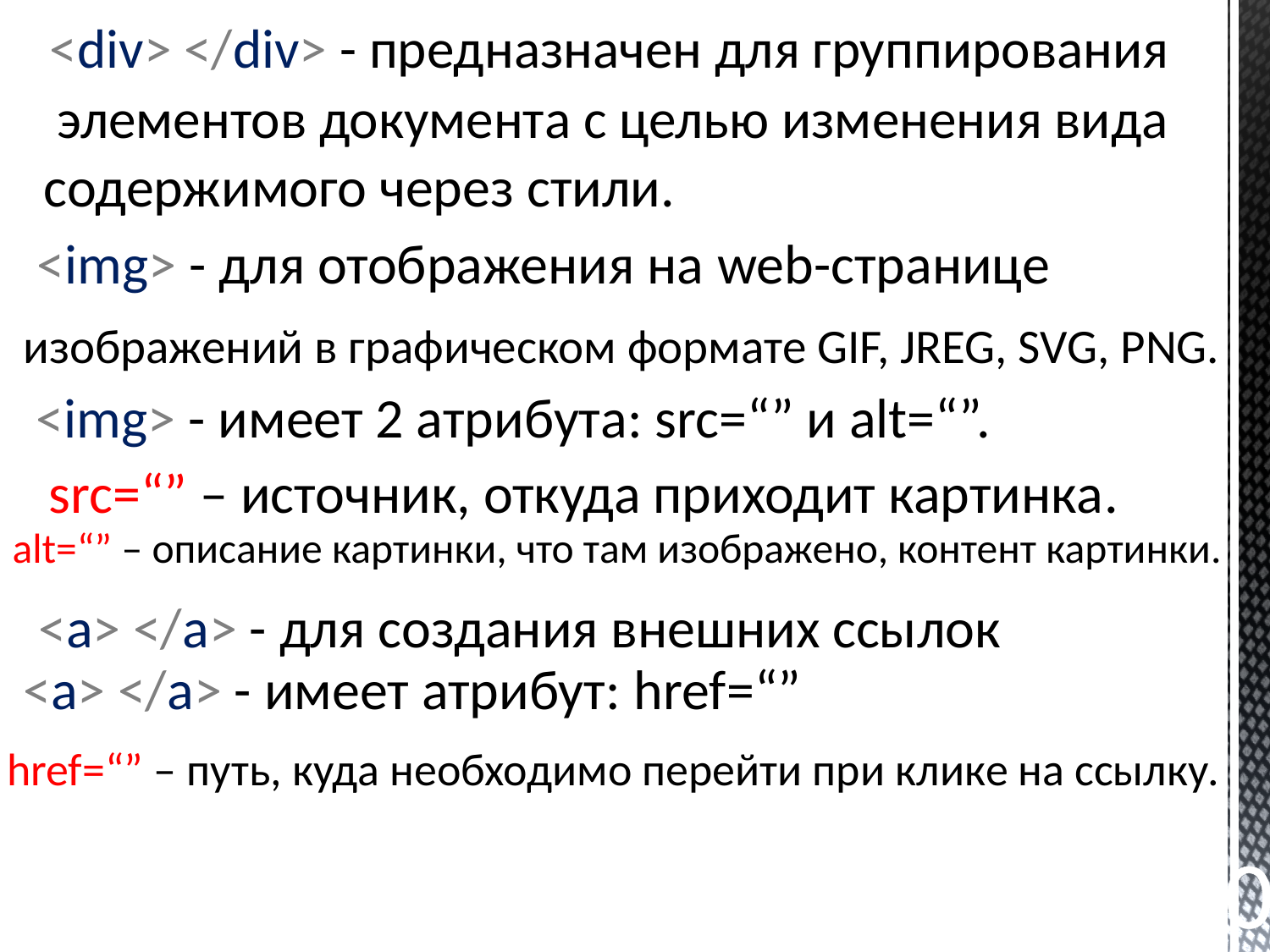

<div> </div> - предназначен для группирования
элементов документа с целью изменения вида
содержимого через стили.
<img> - для отображения на web-странице
изображений в графическом формате GIF, JREG, SVG, PNG.
<img> - имеет 2 атрибута: src=“” и alt=“”.
src=“” – источник, откуда приходит картинка.
alt=“” – описание картинки, что там изображено, контент картинки.
<a> </a> - для создания внешних ссылок
<а> </a> - имеет атрибут: href=“”
href=“” – путь, куда необходимо перейти при клике на ссылку.
10